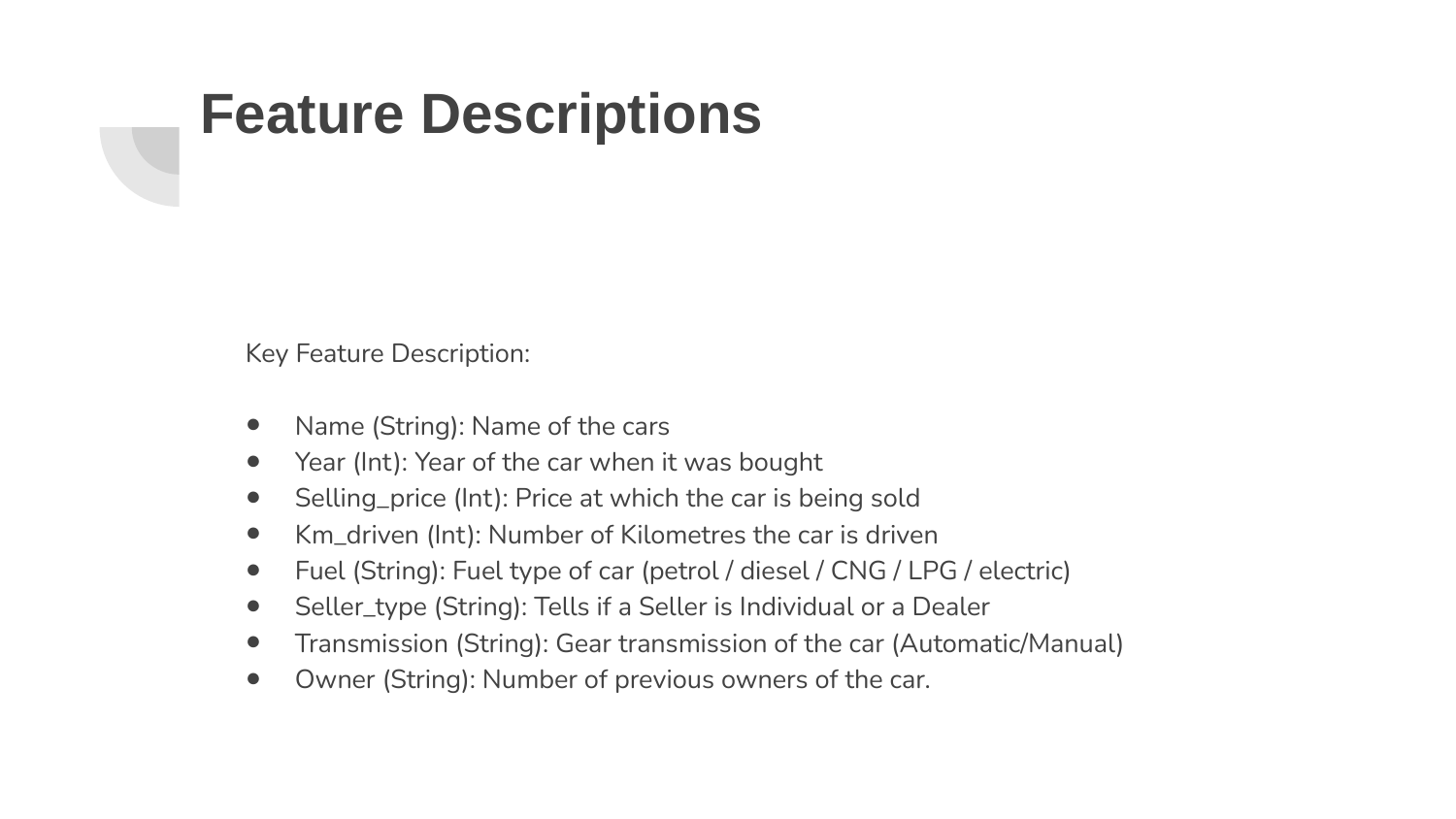

# Feature Descriptions
Key Feature Description:

Name (String): Name of the cars
Year (Int): Year of the car when it was bought
Selling_price (Int): Price at which the car is being sold
Km_driven (Int): Number of Kilometres the car is driven
Fuel (String): Fuel type of car (petrol / diesel / CNG / LPG / electric)
Seller_type (String): Tells if a Seller is Individual or a Dealer
Transmission (String): Gear transmission of the car (Automatic/Manual)
Owner (String): Number of previous owners of the car.